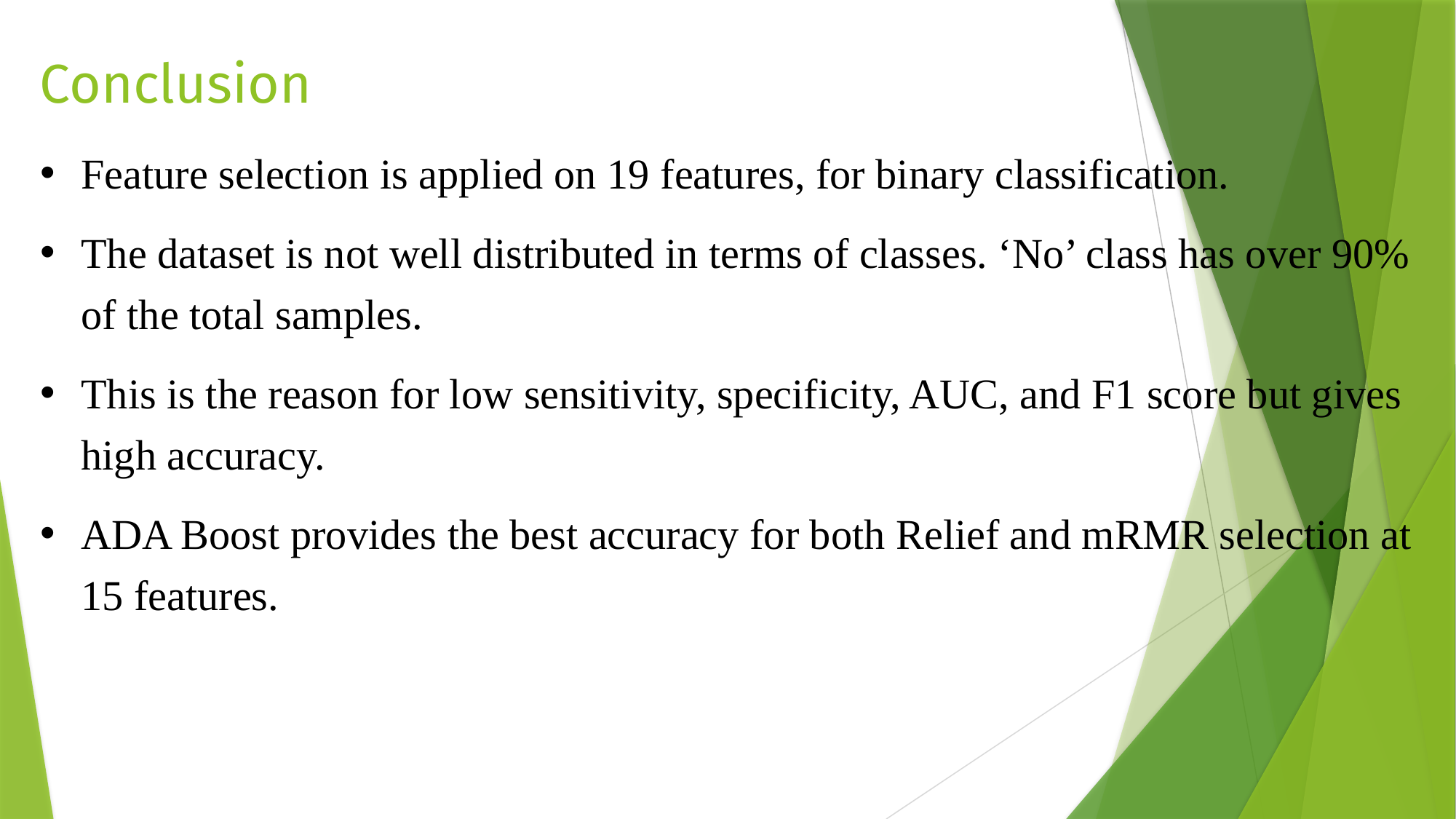

Conclusion
Feature selection is applied on 19 features, for binary classification.
The dataset is not well distributed in terms of classes. ‘No’ class has over 90% of the total samples.
This is the reason for low sensitivity, specificity, AUC, and F1 score but gives high accuracy.
ADA Boost provides the best accuracy for both Relief and mRMR selection at 15 features.